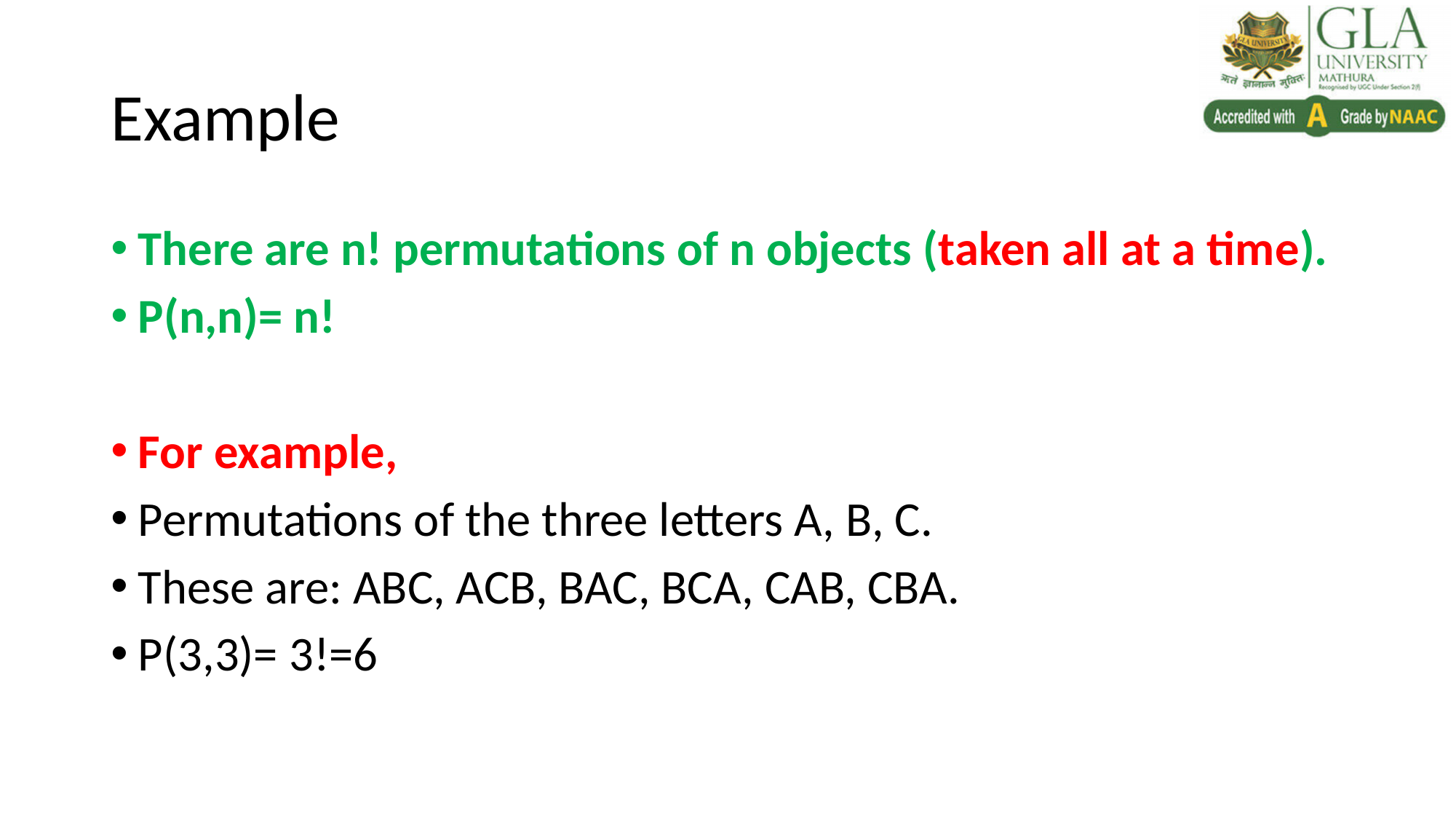

# Example
There are n! permutations of n objects (taken all at a time).
P(n,n)= n!

For example,
Permutations of the three letters A, B, C.
These are: ABC, ACB, BAC, BCA, CAB, CBA.
P(3,3)= 3!=6